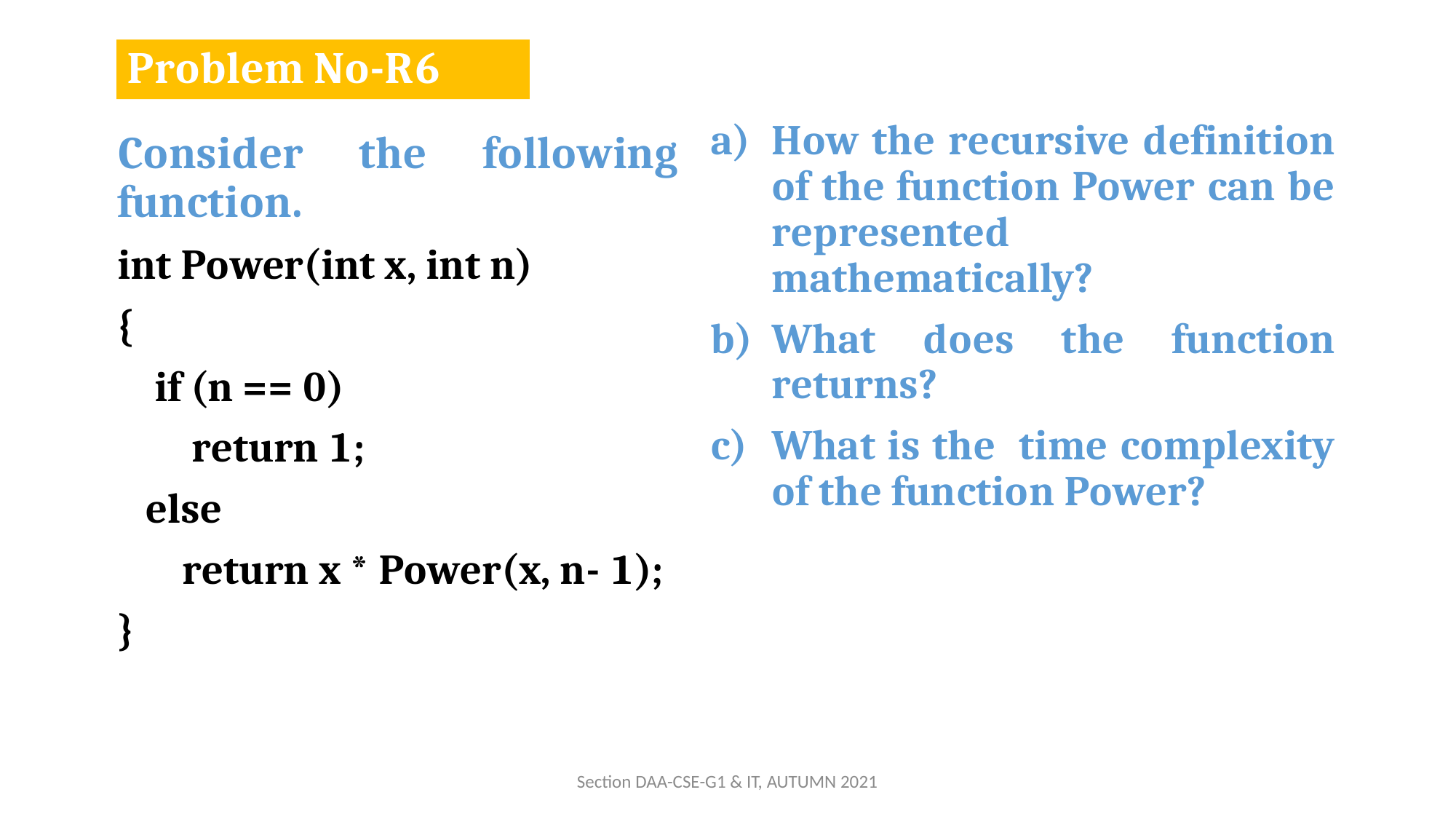

# Problem No-R6
How the recursive definition of the function Power can be represented mathematically?
What does the function returns?
What is the  time complexity of the function Power?

Consider the following function.
int Power(int x, int n)
{
    if (n == 0)
        return 1;
   else
       return x * Power(x, n- 1);
}

Section DAA-CSE-G1 & IT, AUTUMN 2021
32